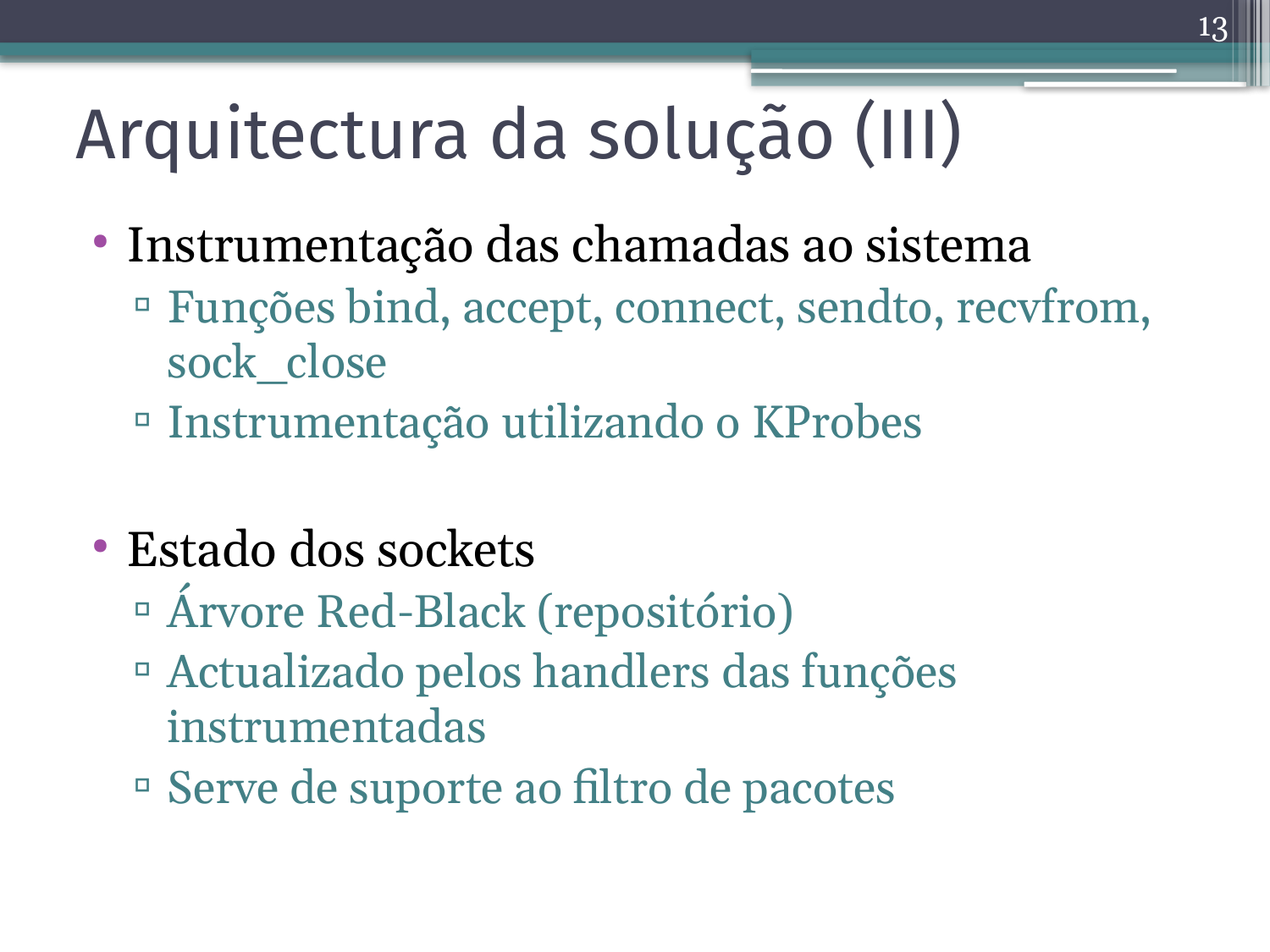

13
# Arquitectura da solução (III)
Instrumentação das chamadas ao sistema
Funções bind, accept, connect, sendto, recvfrom, sock_close
Instrumentação utilizando o KProbes

Estado dos sockets
Árvore Red-Black (repositório)
Actualizado pelos handlers das funções instrumentadas
Serve de suporte ao filtro de pacotes